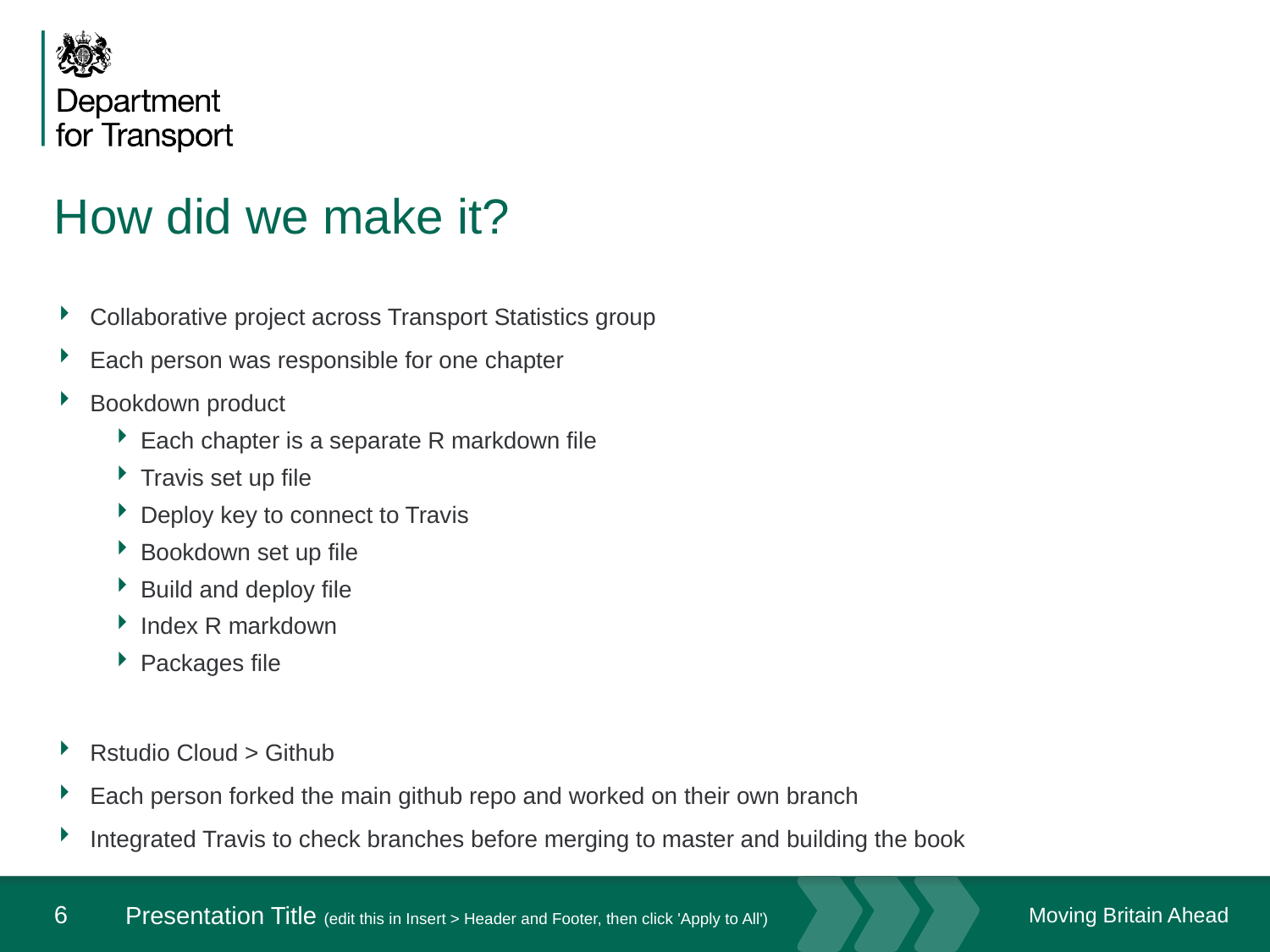

# How did we make it?
Collaborative project across Transport Statistics group
Each person was responsible for one chapter
Bookdown product
Each chapter is a separate R markdown file
Travis set up file
Deploy key to connect to Travis
Bookdown set up file
Build and deploy file
Index R markdown
Packages file

Rstudio Cloud > Github
Each person forked the main github repo and worked on their own branch
Integrated Travis to check branches before merging to master and building the book

6
Presentation Title (edit this in Insert > Header and Footer, then click 'Apply to All')
September 19